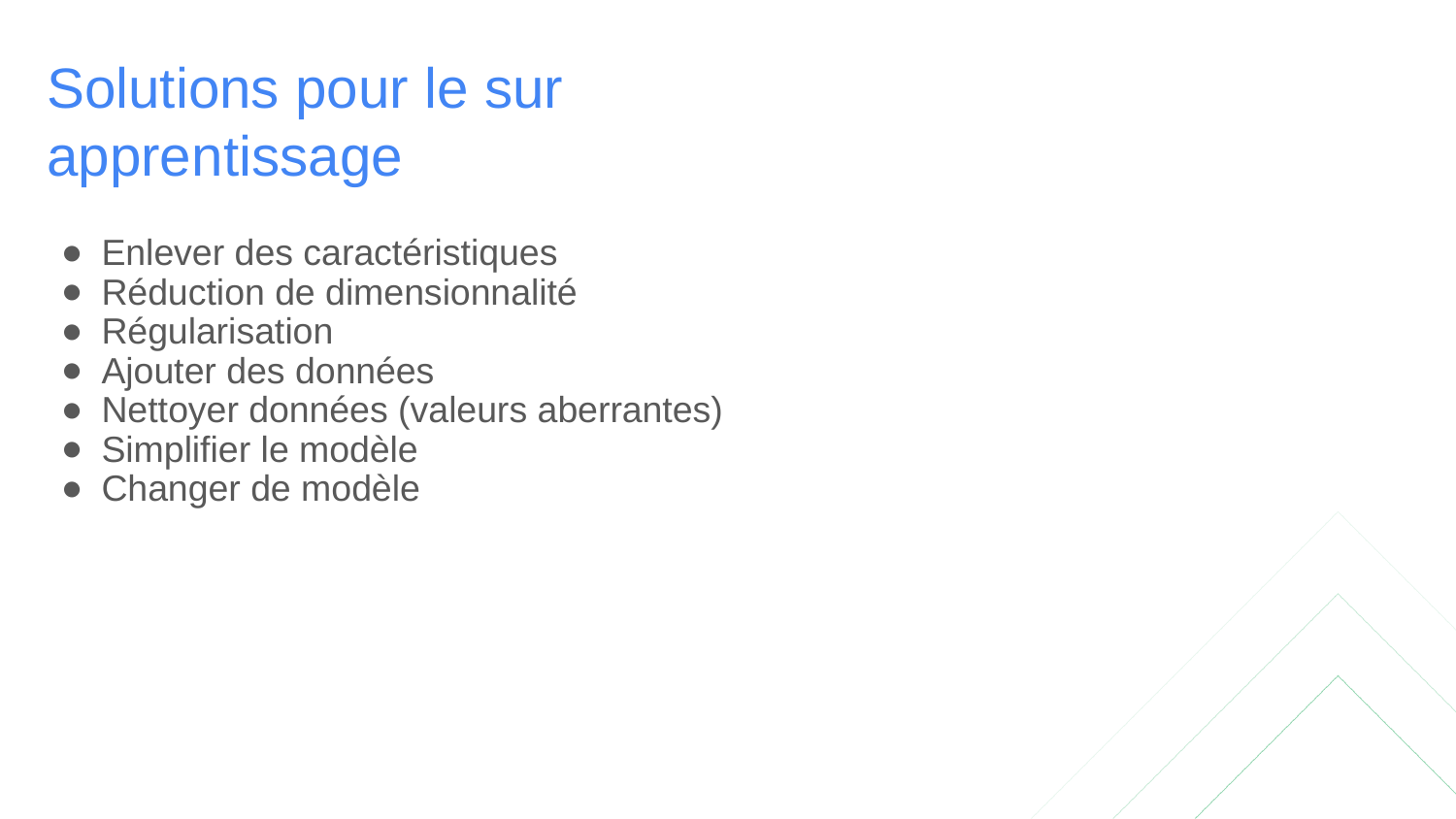

# Solutions pour le sur apprentissage

Enlever des caractéristiques
Réduction de dimensionnalité
Régularisation
Ajouter des données
Nettoyer données (valeurs aberrantes)
Simplifier le modèle
Changer de modèle